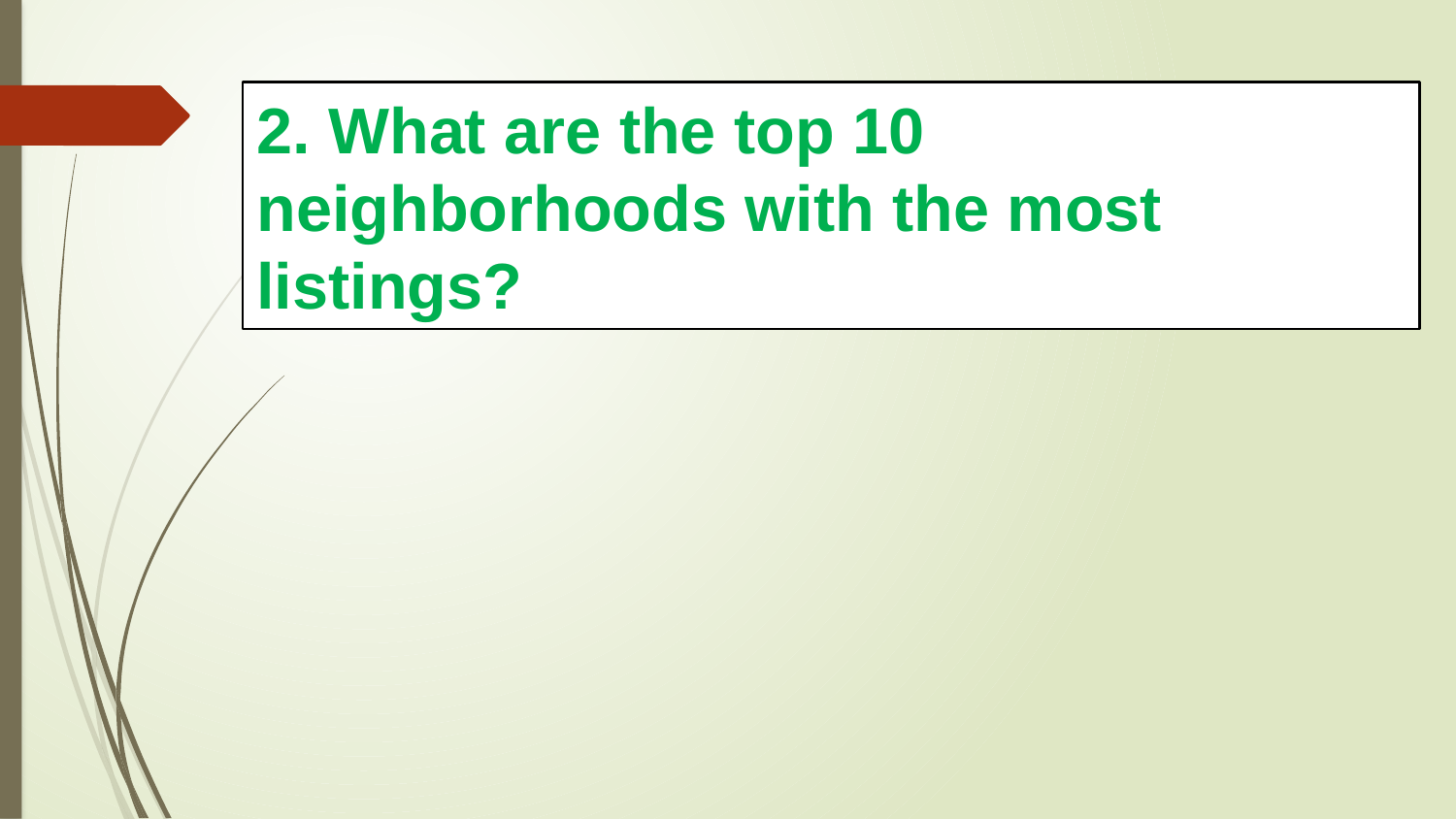

2. What are the top 10 neighborhoods with the most listings?